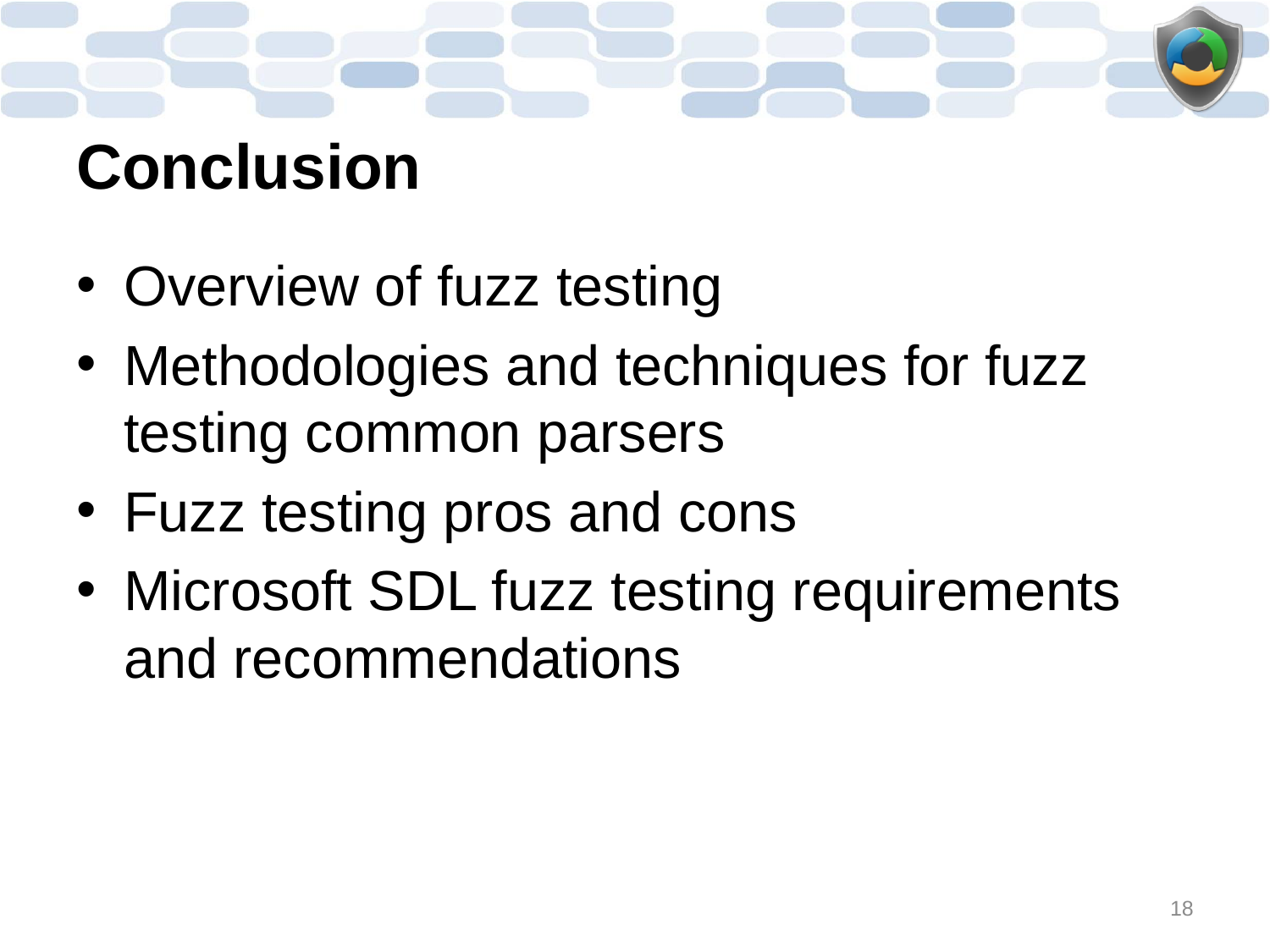

# Conclusion
Overview of fuzz testing
Methodologies and techniques for fuzz testing common parsers
Fuzz testing pros and cons
Microsoft SDL fuzz testing requirements and recommendations

18